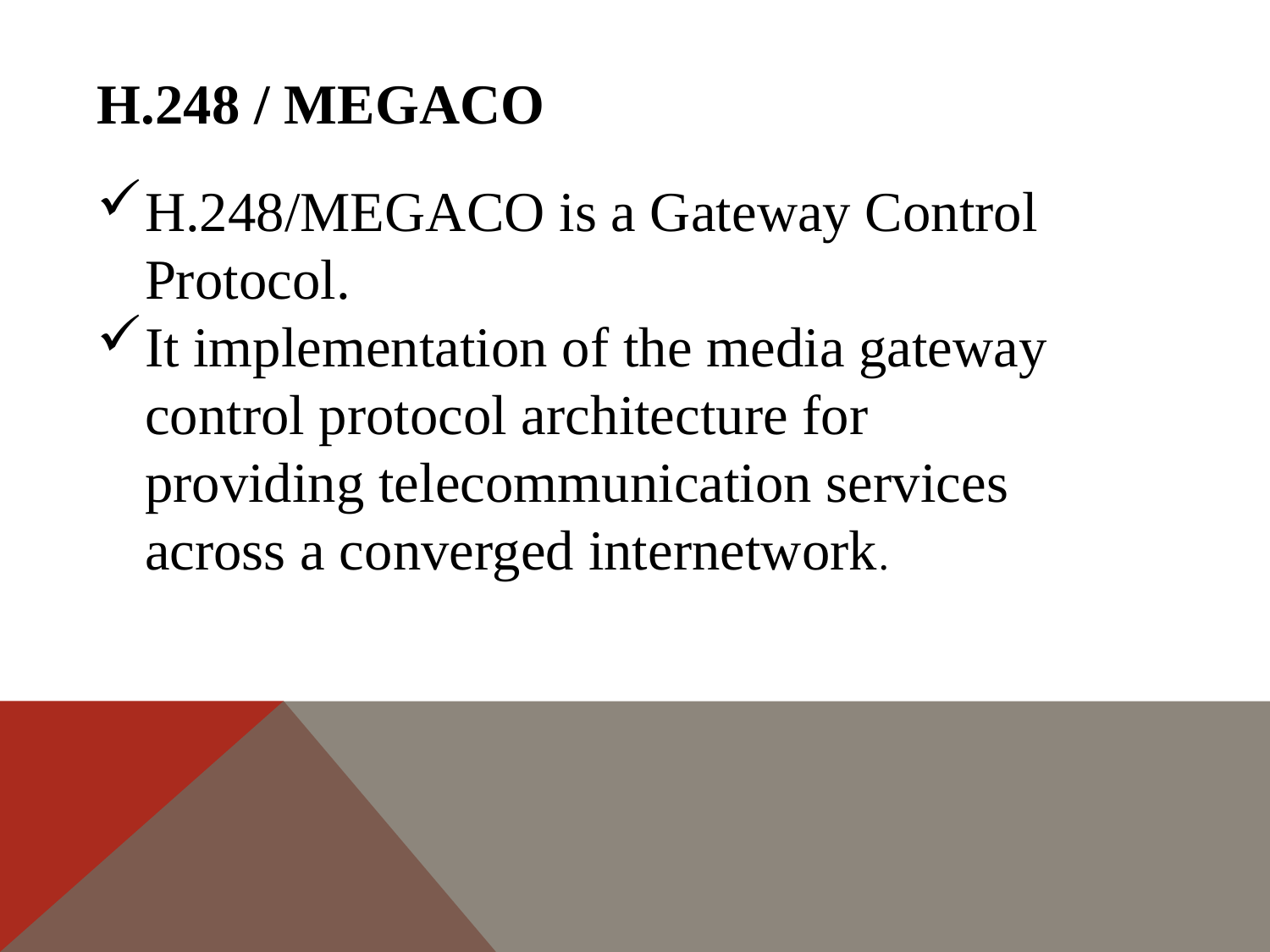

# H.248 / megaco
H.248/MEGACO is a Gateway Control Protocol.
It implementation of the media gateway control protocol architecture for providing telecommunication services across a converged internetwork.